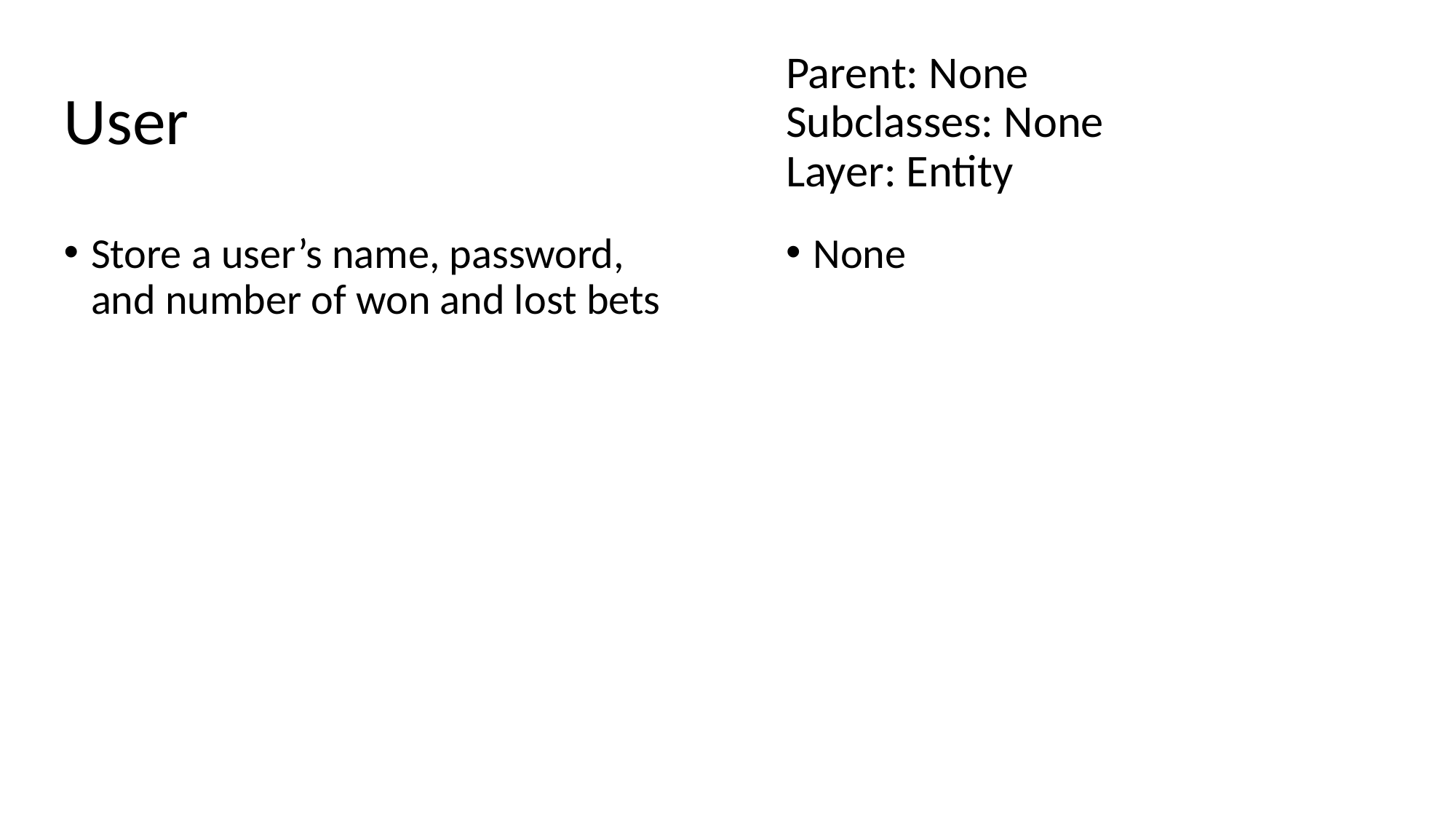

# User
Parent: None
Subclasses: None
Layer: Entity
Store a user’s name, password, and number of won and lost bets
None